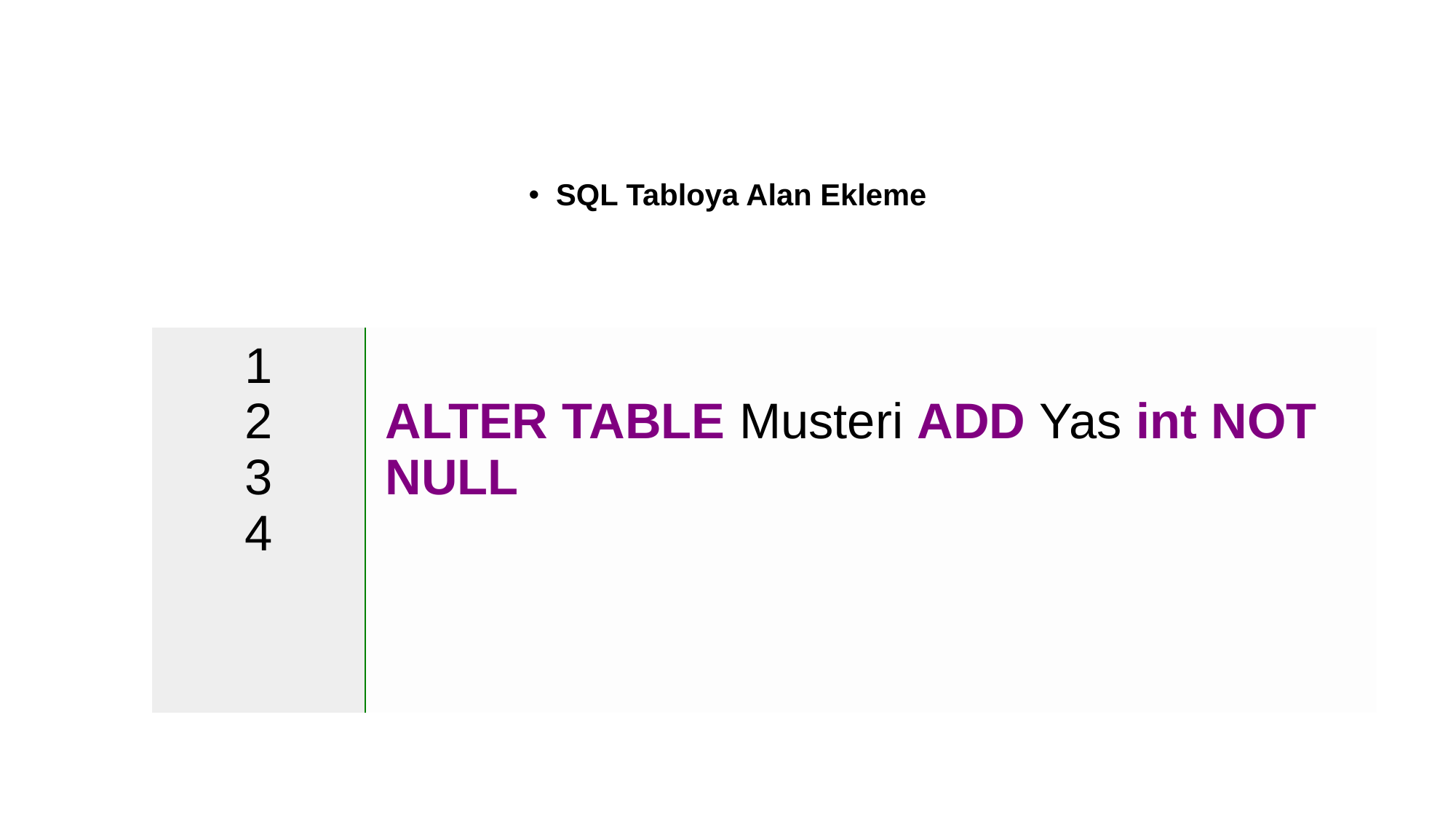

SQL Tabloya Alan Ekleme

| 1 2 3 4 | ALTER TABLE Musteri ADD Yas int NOT NULL |
| --- | --- |